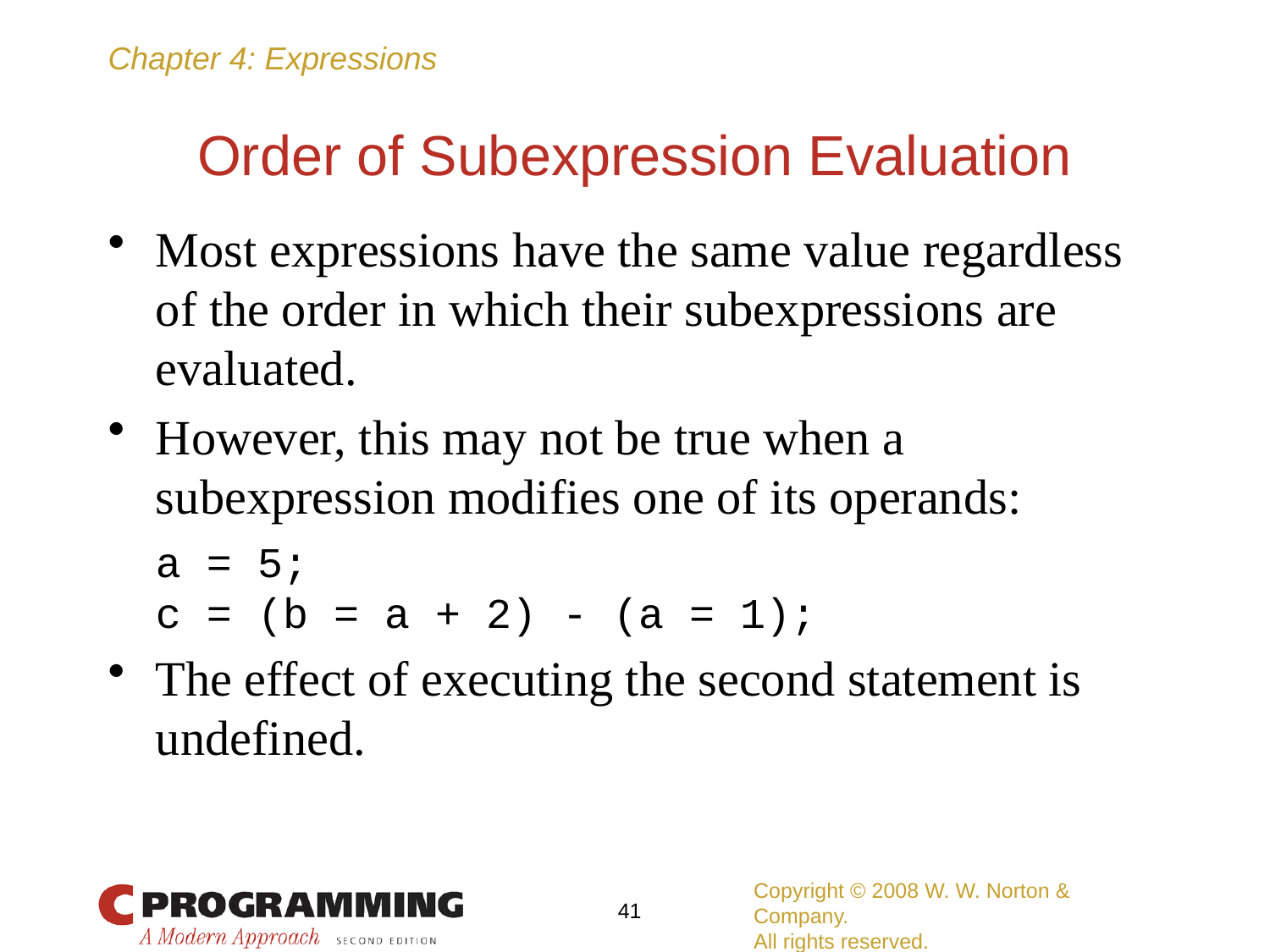

# Order of Subexpression Evaluation
Most expressions have the same value regardless of the order in which their subexpressions are evaluated.
However, this may not be true when a subexpression modifies one of its operands:
	a = 5;
	c = (b = a + 2) - (a = 1);
The effect of executing the second statement is undefined.

Copyright © 2008 W. W. Norton & Company.
All rights reserved.
41